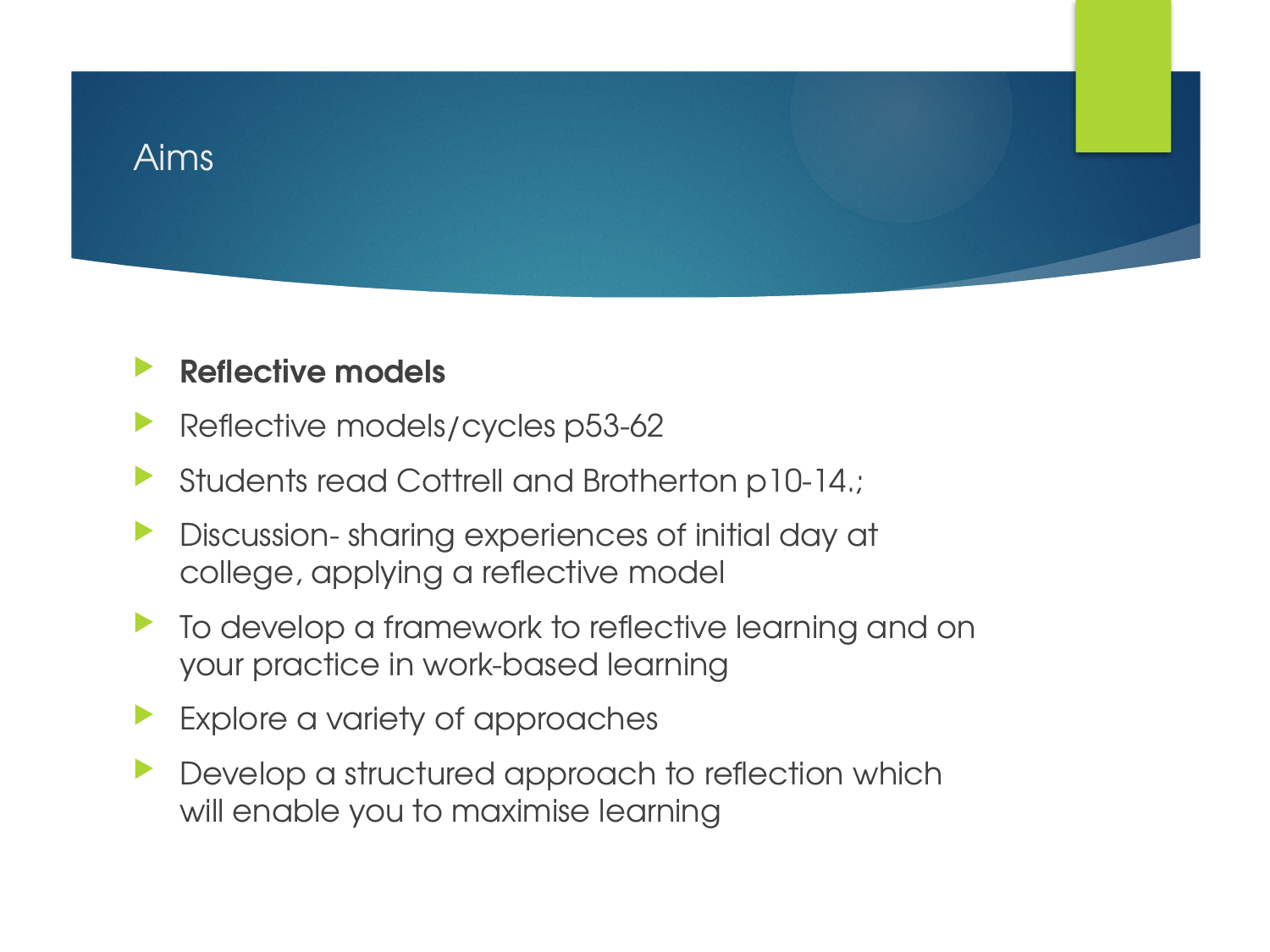

# Aims
Reflective models
Reflective models/cycles p53-62
Students read Cottrell and Brotherton p10-14.;
Discussion- sharing experiences of initial day at college, applying a reflective model
To develop a framework to reflective learning and on your practice in work-based learning
Explore a variety of approaches
Develop a structured approach to reflection which will enable you to maximise learning